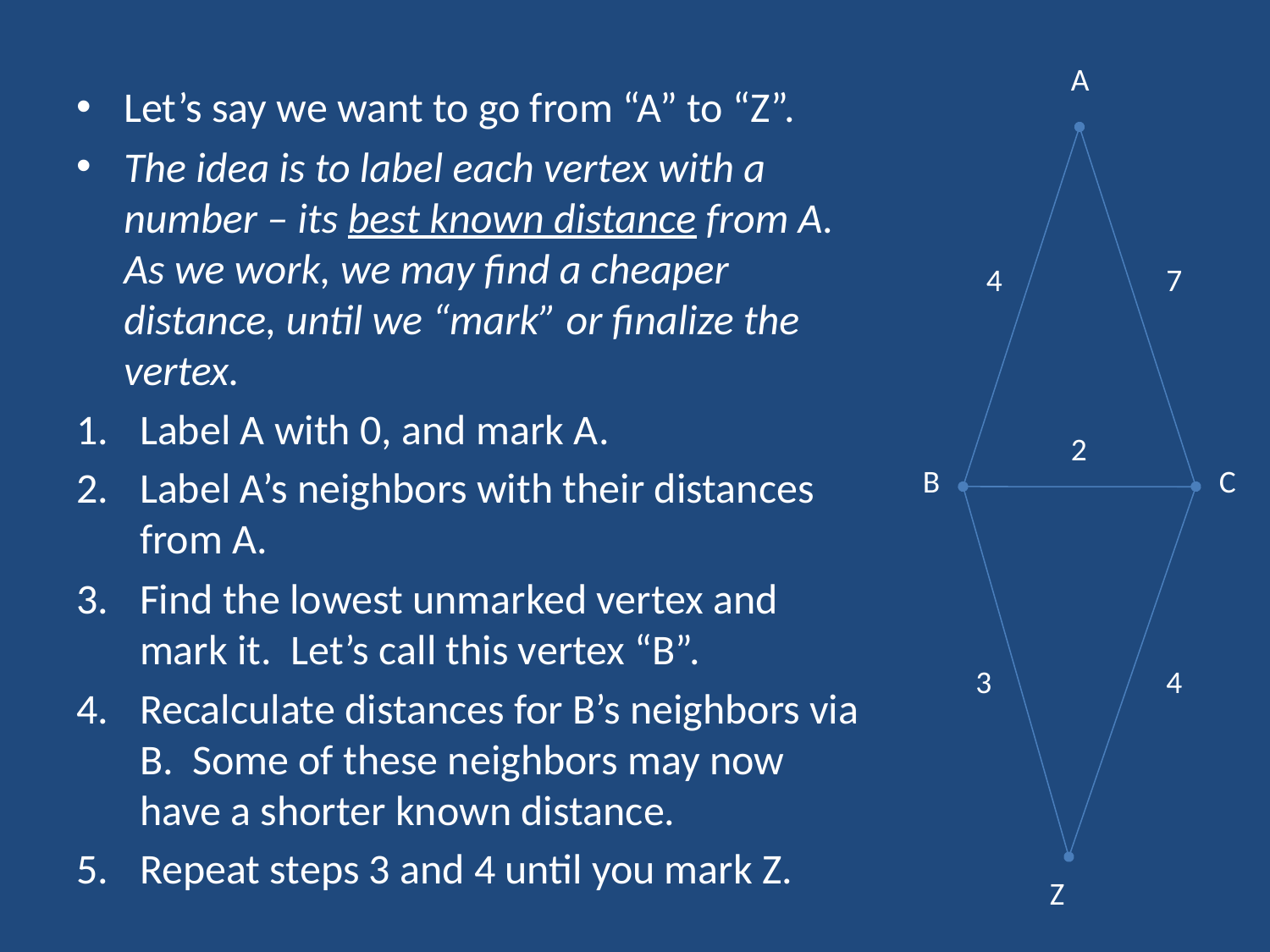

A
Let’s say we want to go from “A” to “Z”.
The idea is to label each vertex with a number – its best known distance from A.  As we work, we may find a cheaper distance, until we “mark” or finalize the vertex.
Label A with 0, and mark A.
Label A’s neighbors with their distances from A.
Find the lowest unmarked vertex and mark it.  Let’s call this vertex “B”.
Recalculate distances for B’s neighbors via B.  Some of these neighbors may now have a shorter known distance.
Repeat steps 3 and 4 until you mark Z.

4
7
2
B
C
3
4
Z